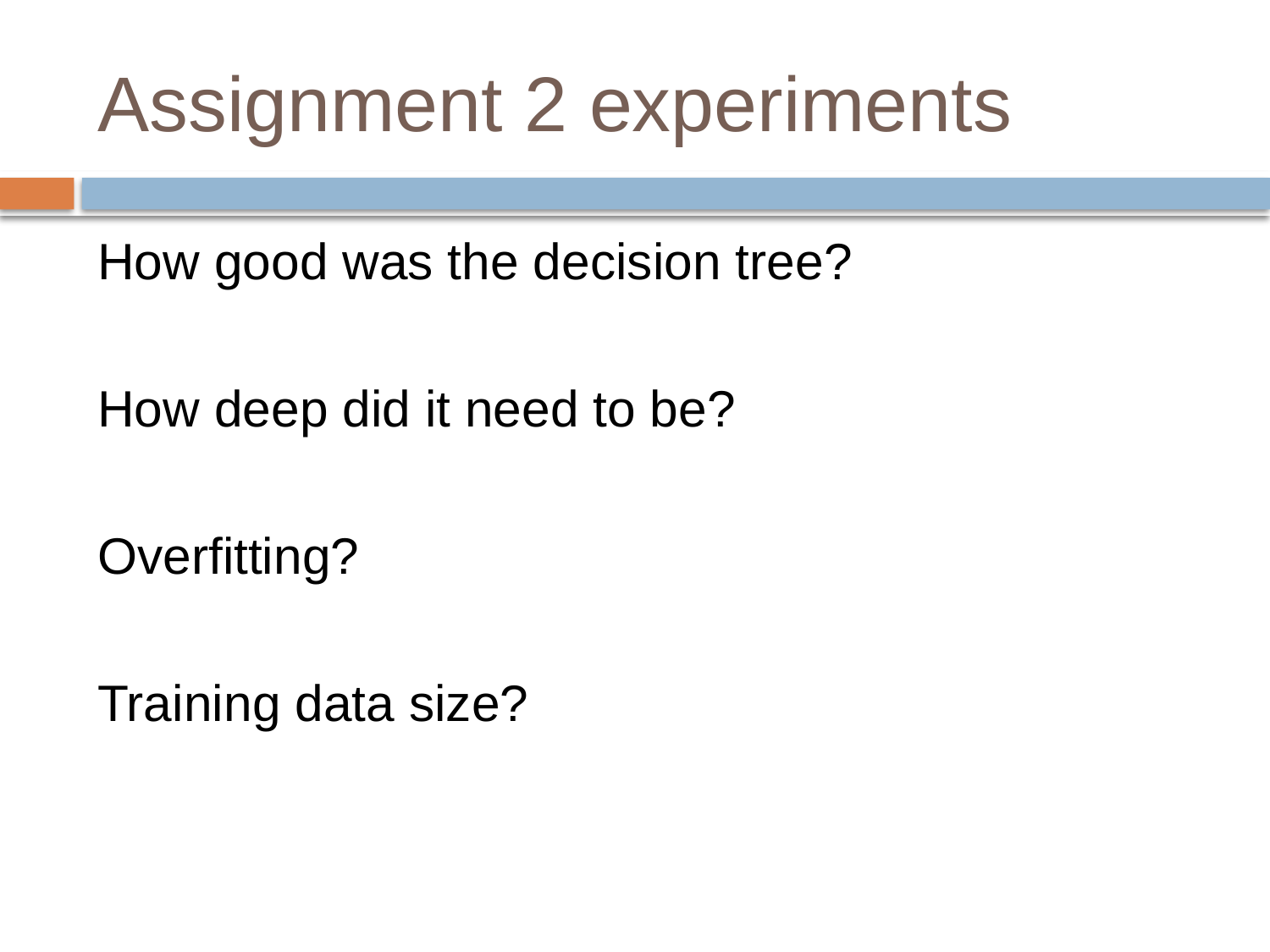

# Assignment 2 experiments
How good was the decision tree?

How deep did it need to be?

Overfitting?

Training data size?